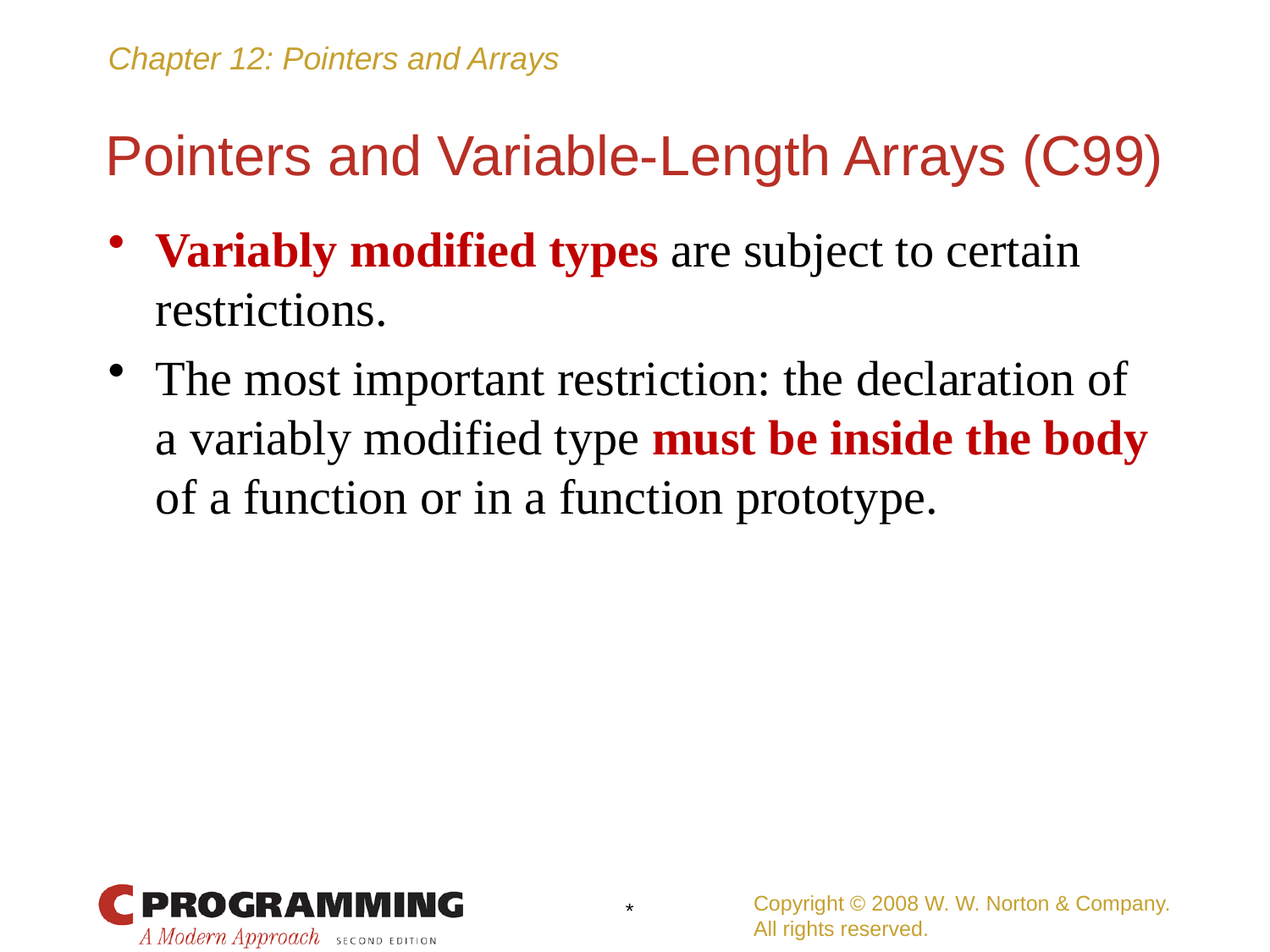

# Pointers and Variable-Length Arrays (C99)
Variably modified types are subject to certain restrictions.
The most important restriction: the declaration of a variably modified type must be inside the body of a function or in a function prototype.
Copyright © 2008 W. W. Norton & Company.
All rights reserved.
*